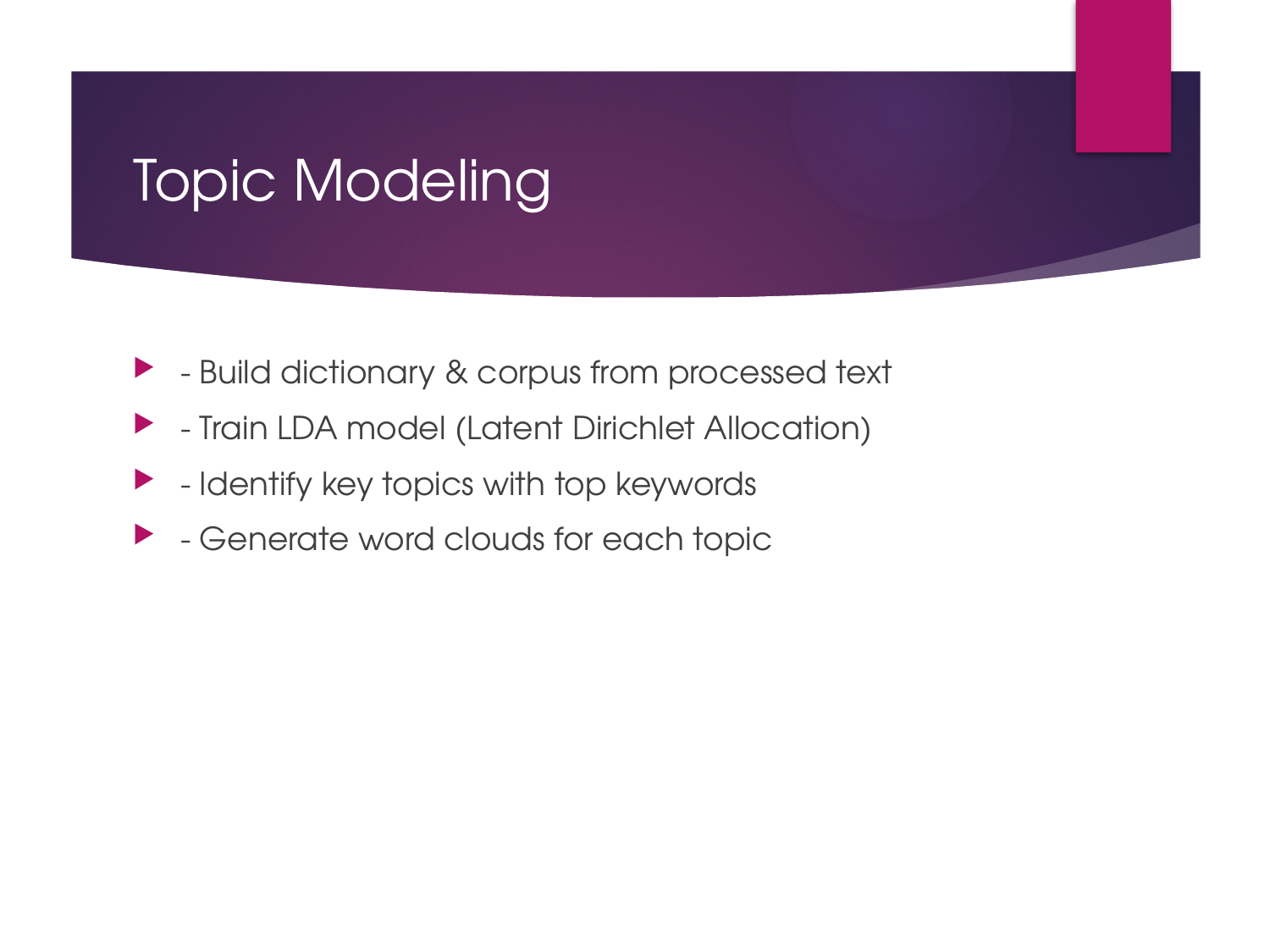

# Topic Modeling
- Build dictionary & corpus from processed text
- Train LDA model (Latent Dirichlet Allocation)
- Identify key topics with top keywords
- Generate word clouds for each topic